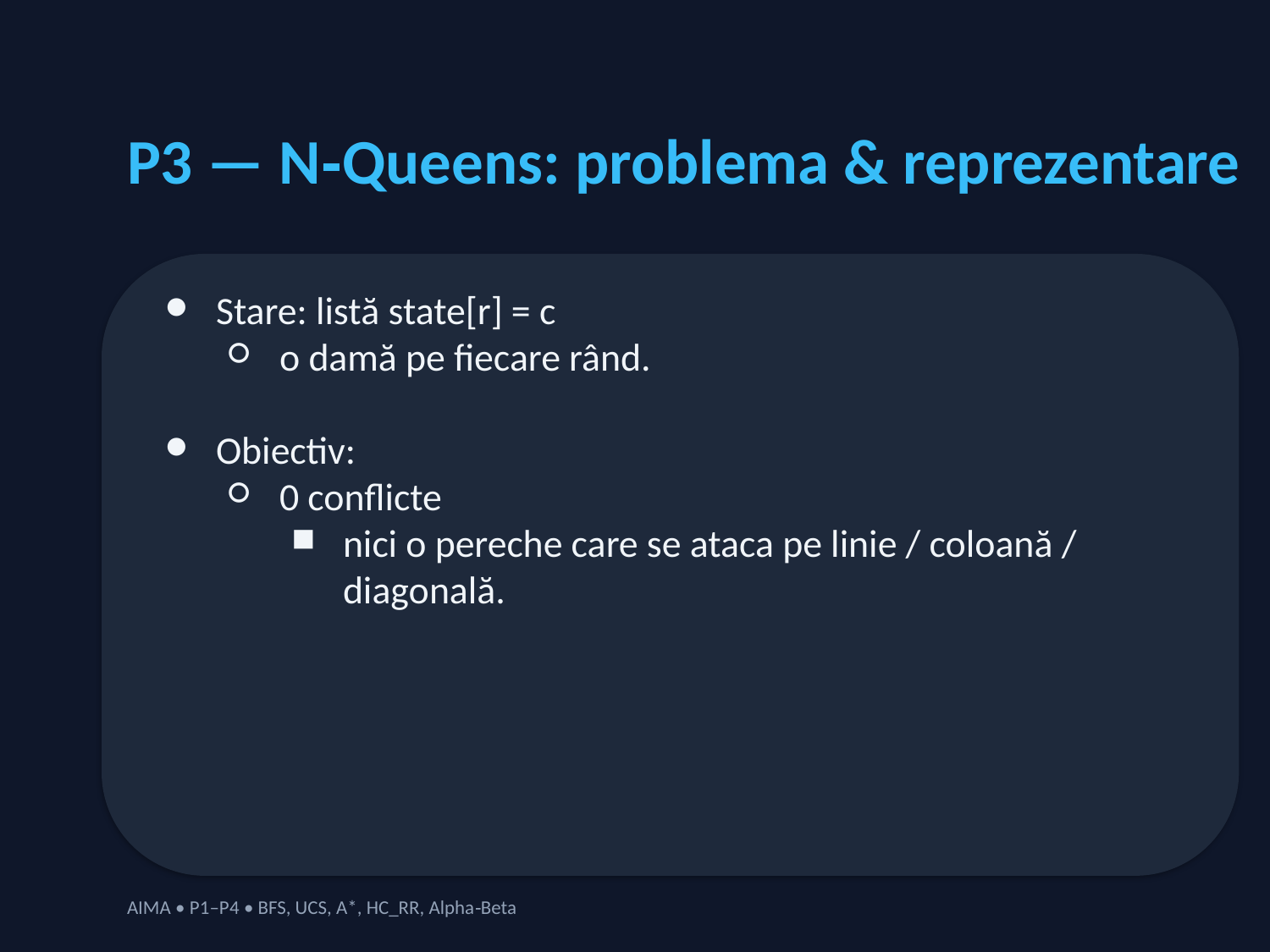

P3 — N‑Queens: problema & reprezentare

Stare: listă state[r] = c
o damă pe fiecare rând.

Obiectiv:
0 conflicte
nici o pereche care se ataca pe linie / coloană / diagonală.
AIMA • P1–P4 • BFS, UCS, A*, HC_RR, Alpha‑Beta